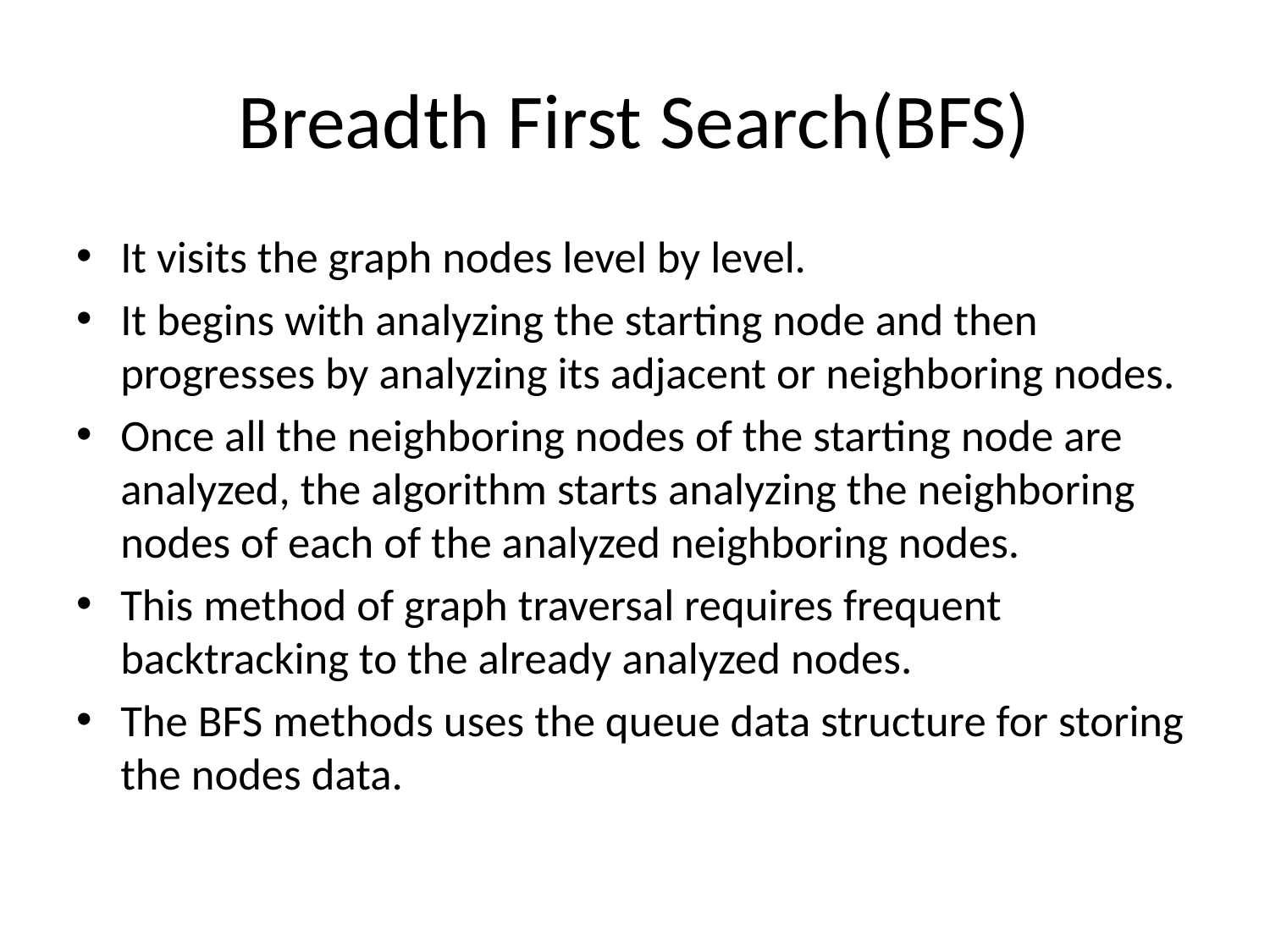

# Breadth First Search(BFS)
It visits the graph nodes level by level.
It begins with analyzing the starting node and then progresses by analyzing its adjacent or neighboring nodes.
Once all the neighboring nodes of the starting node are analyzed, the algorithm starts analyzing the neighboring nodes of each of the analyzed neighboring nodes.
This method of graph traversal requires frequent backtracking to the already analyzed nodes.
The BFS methods uses the queue data structure for storing the nodes data.